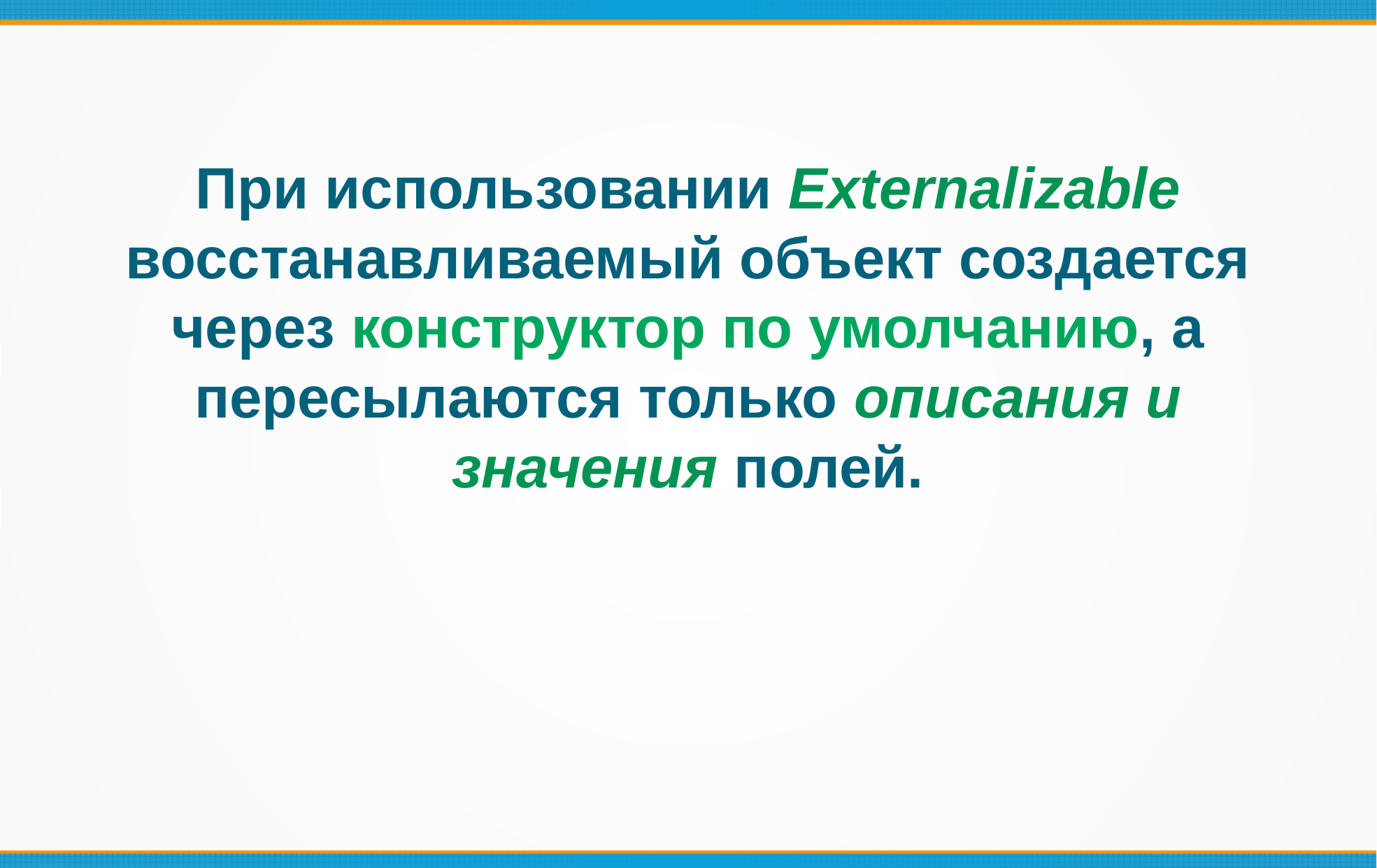

При использовании Externalizable восстанавливаемый объект создается через конструктор по умолчанию, а пересылаются только описания и значения полей.